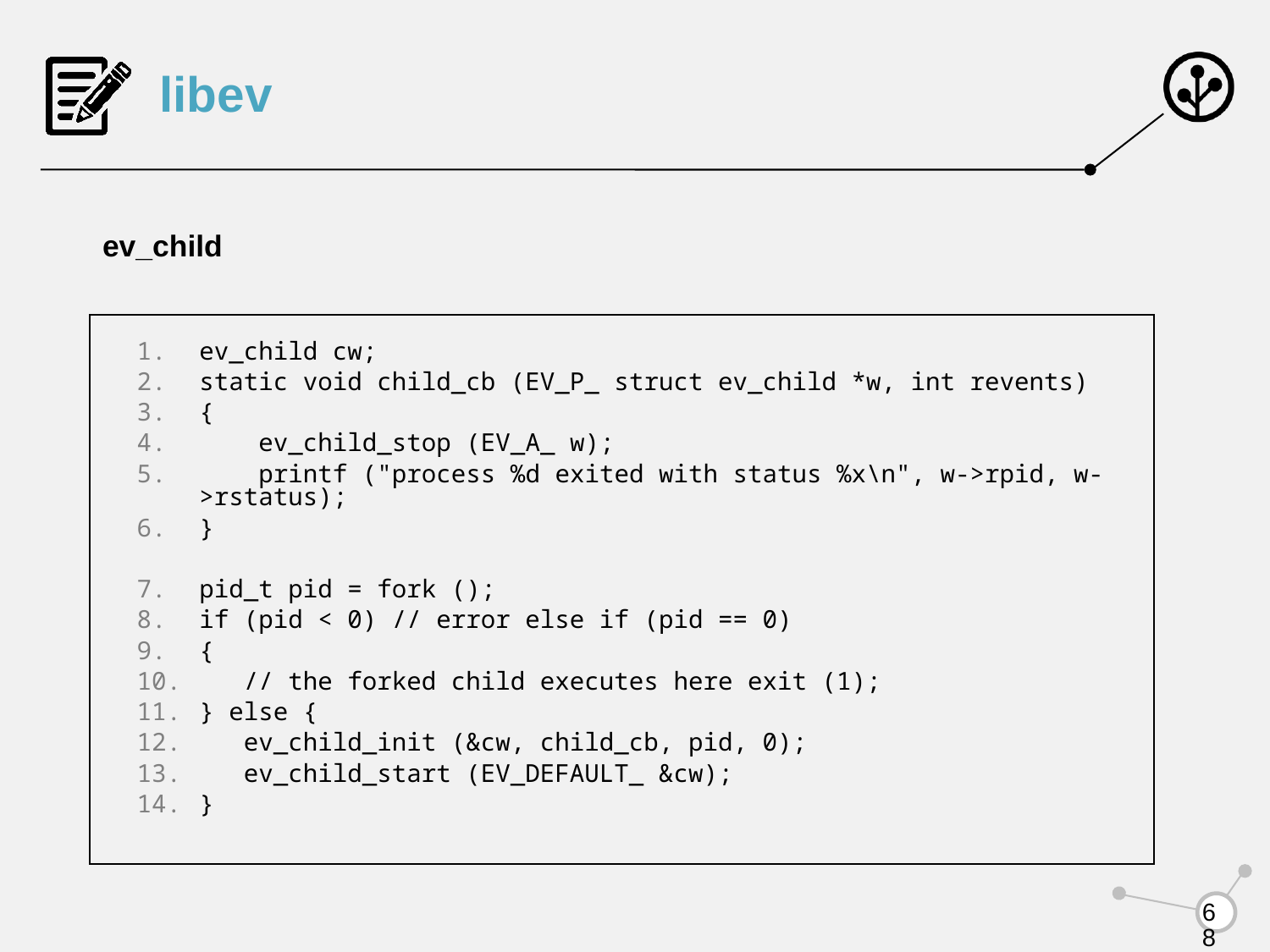

# libev
ev_child
ev_child cw;
static void child_cb (EV_P_ struct ev_child *w, int revents)
{
    ev_child_stop (EV_A_ w);
    printf ("process %d exited with status %x\n", w->rpid, w->rstatus);
}

pid_t pid = fork ();
if (pid < 0) // error else if (pid == 0)
{
   // the forked child executes here exit (1);
} else {
   ev_child_init (&cw, child_cb, pid, 0);
   ev_child_start (EV_DEFAULT_ &cw);
}
68